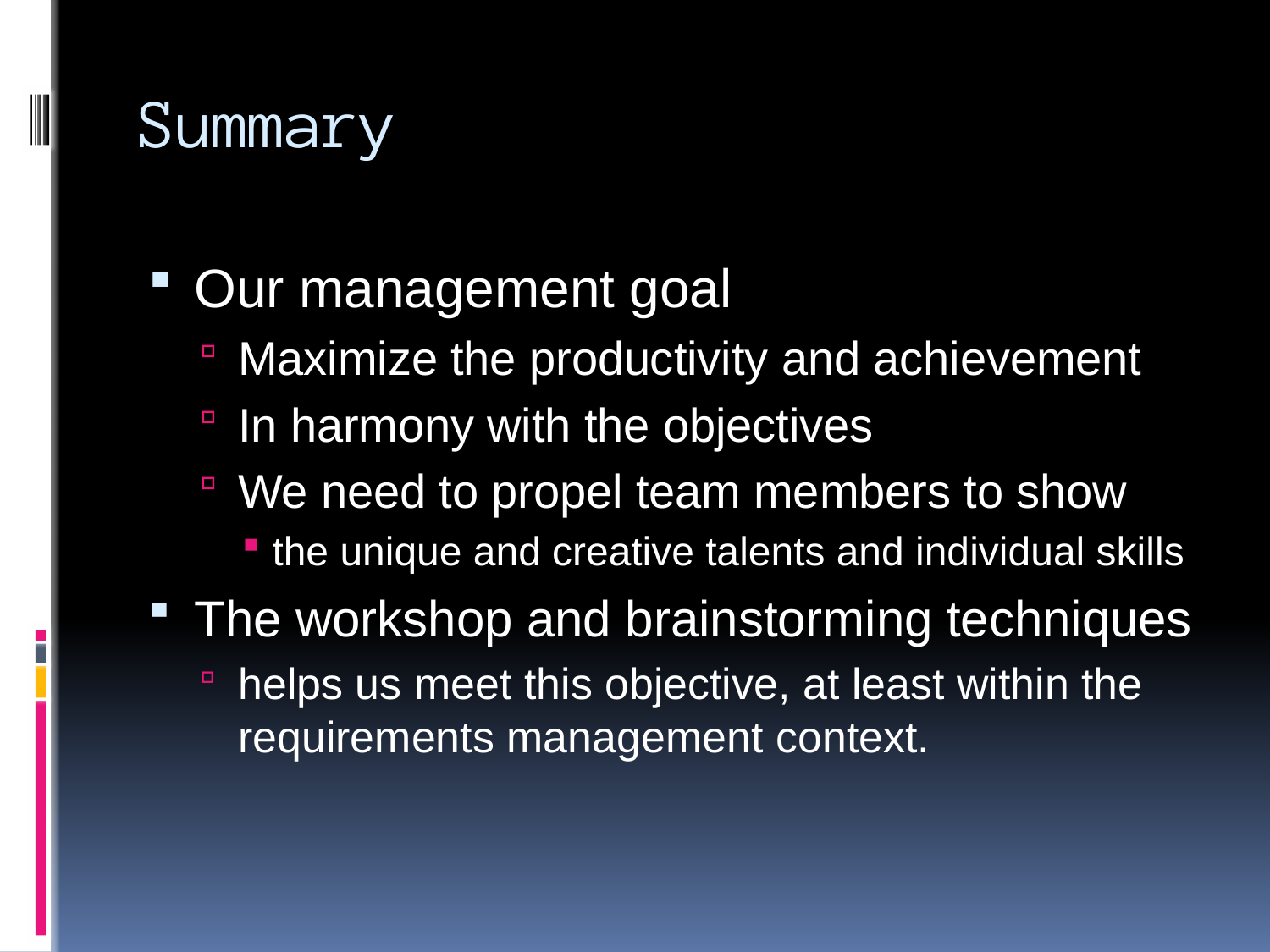

# Summary
Our management goal
Maximize the productivity and achievement
In harmony with the objectives
We need to propel team members to show
the unique and creative talents and individual skills
The workshop and brainstorming techniques
helps us meet this objective, at least within the requirements management context.